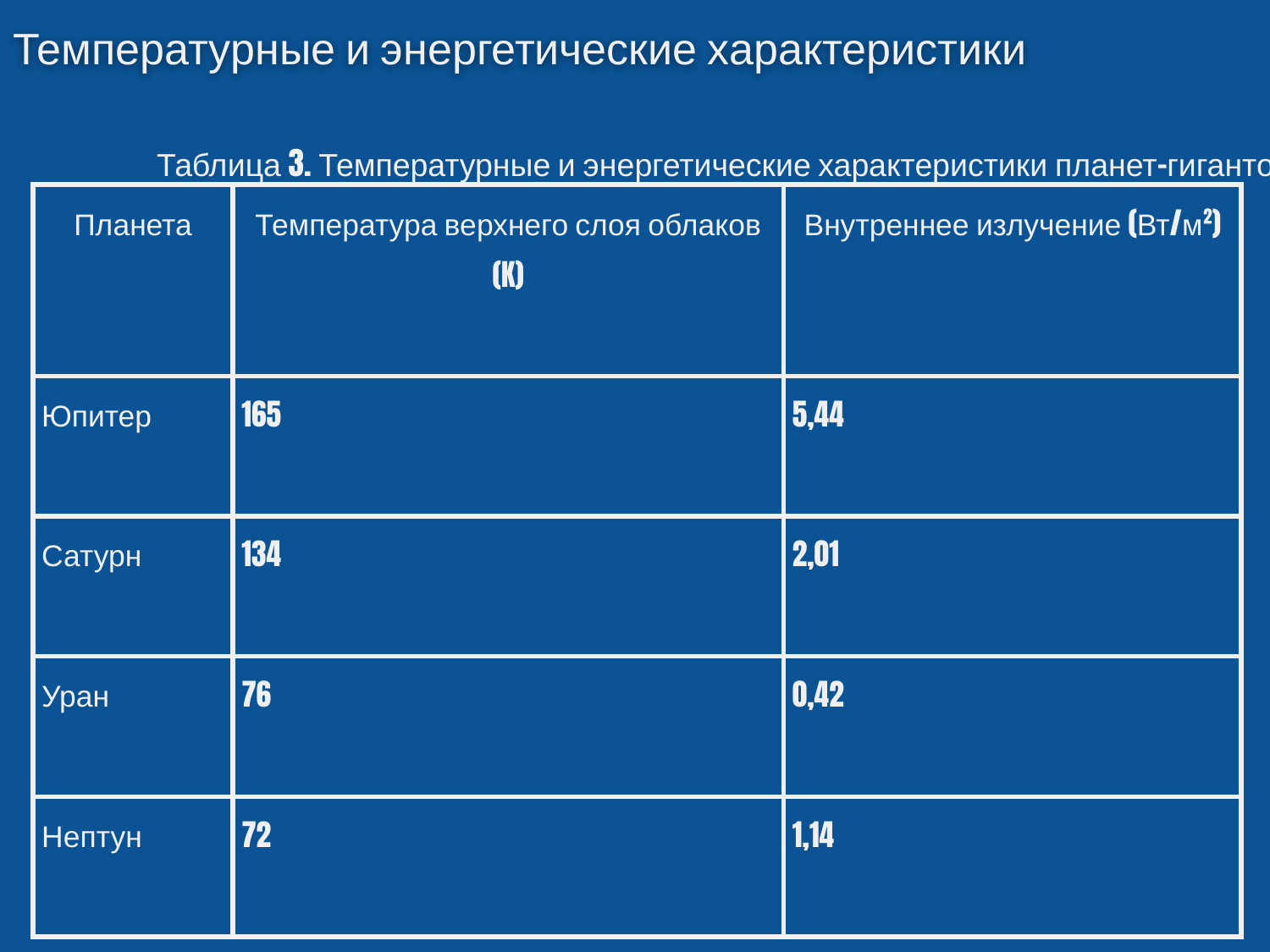

Температурные и энергетические характеристики
Таблица 3. Температурные и энергетические характеристики планет-гигантов
| Планета | Температура верхнего слоя облаков (K) | Внутреннее излучение (Вт/м²) |
| --- | --- | --- |
| Юпитер | 165 | 5,44 |
| Сатурн | 134 | 2,01 |
| Уран | 76 | 0,42 |
| Нептун | 72 | 1,14 |